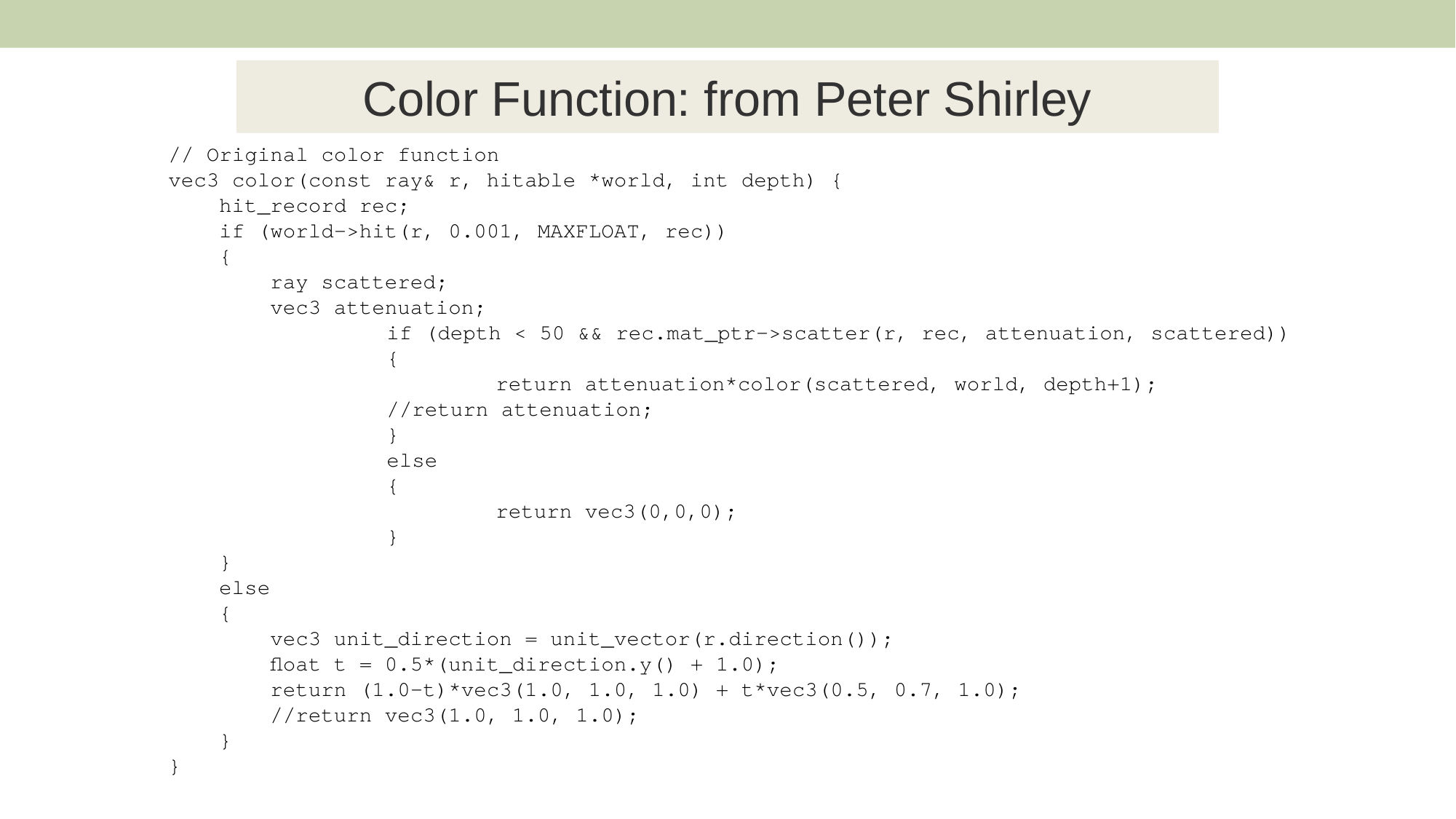

# Color Function: from Peter Shirley
// Original color function
vec3 color(const ray& r, hitable *world, int depth) {
    hit_record rec;
    if (world->hit(r, 0.001, MAXFLOAT, rec))
    {
        ray scattered;
        vec3 attenuation;
		if (depth < 50 && rec.mat_ptr->scatter(r, rec, attenuation, scattered))
		{
       			return attenuation*color(scattered, world, depth+1);
             	//return attenuation;
		}
		else
		{
        			return vec3(0,0,0);
		}
    }
    else
    {
        vec3 unit_direction = unit_vector(r.direction());
        float t = 0.5*(unit_direction.y() + 1.0);
        return (1.0-t)*vec3(1.0, 1.0, 1.0) + t*vec3(0.5, 0.7, 1.0);
        //return vec3(1.0, 1.0, 1.0);
    }
}